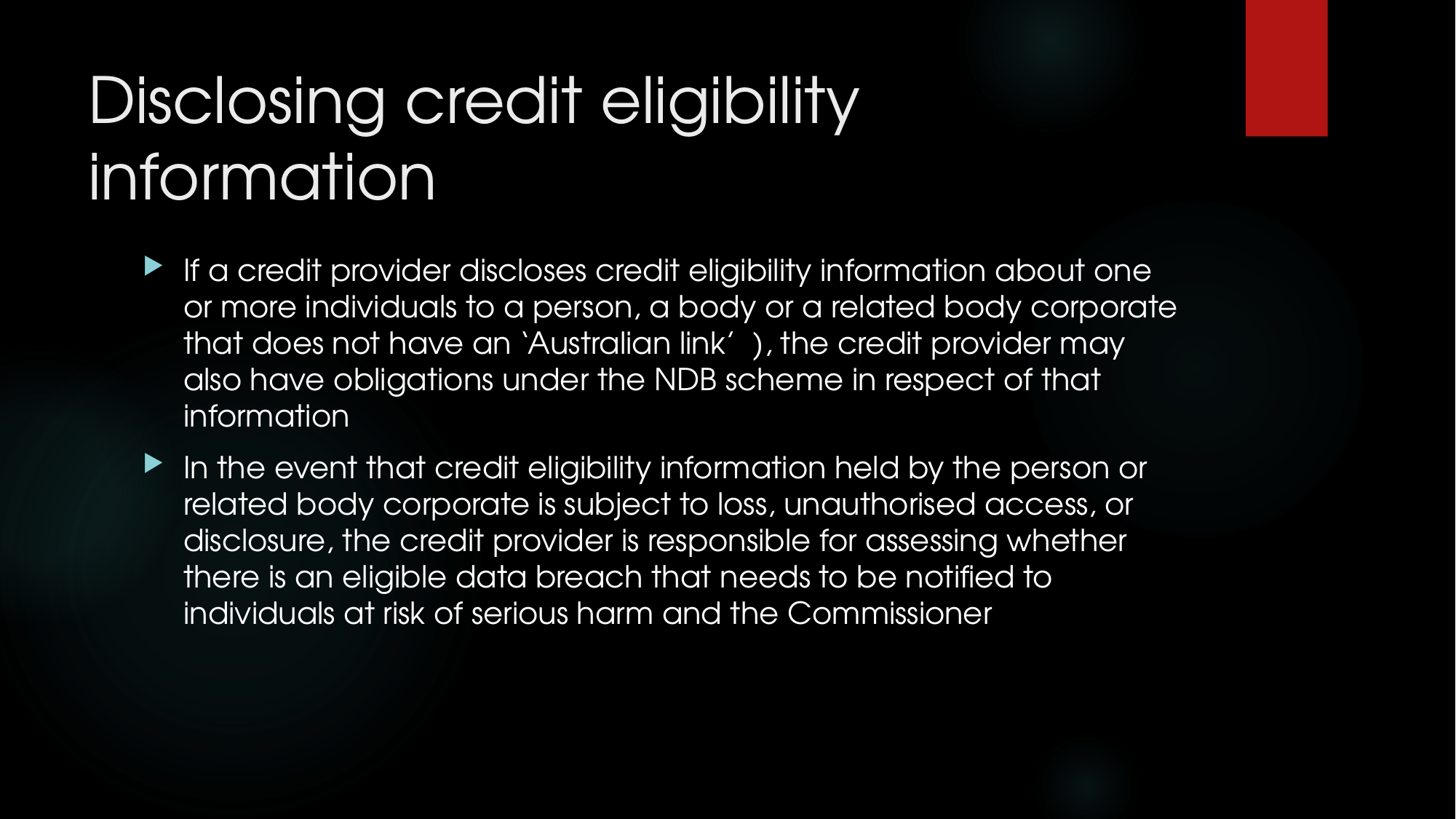

# Disclosing credit eligibility information
If a credit provider discloses credit eligibility information about one or more individuals to a person, a body or a related body corporate that does not have an ‘Australian link’  ), the credit provider may also have obligations under the NDB scheme in respect of that information
In the event that credit eligibility information held by the person or related body corporate is subject to loss, unauthorised access, or disclosure, the credit provider is responsible for assessing whether there is an eligible data breach that needs to be notified to individuals at risk of serious harm and the Commissioner